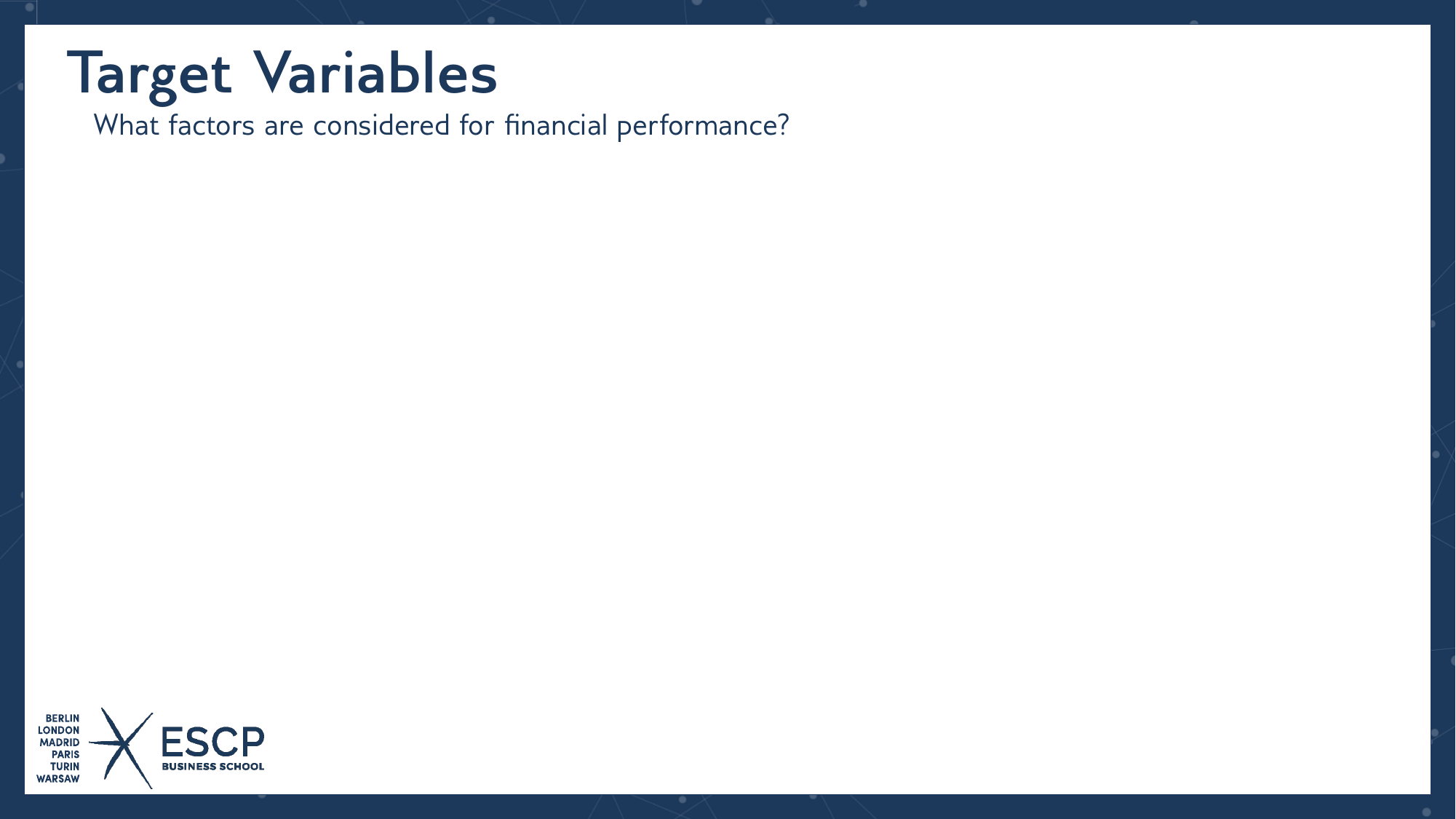

# Target Variables
What factors are considered for financial performance?